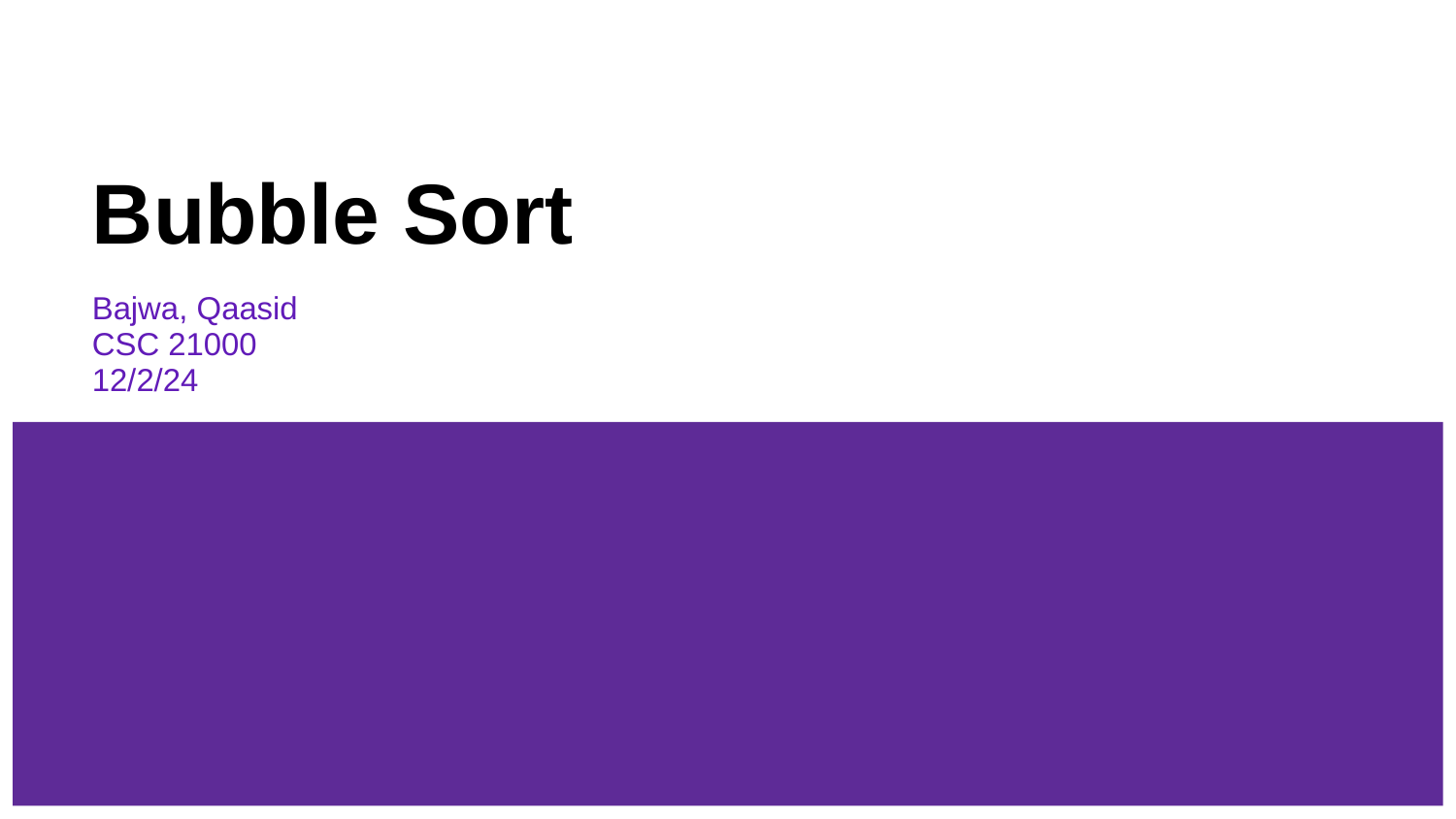

# Bubble Sort
Bajwa, Qaasid
CSC 21000
12/2/24